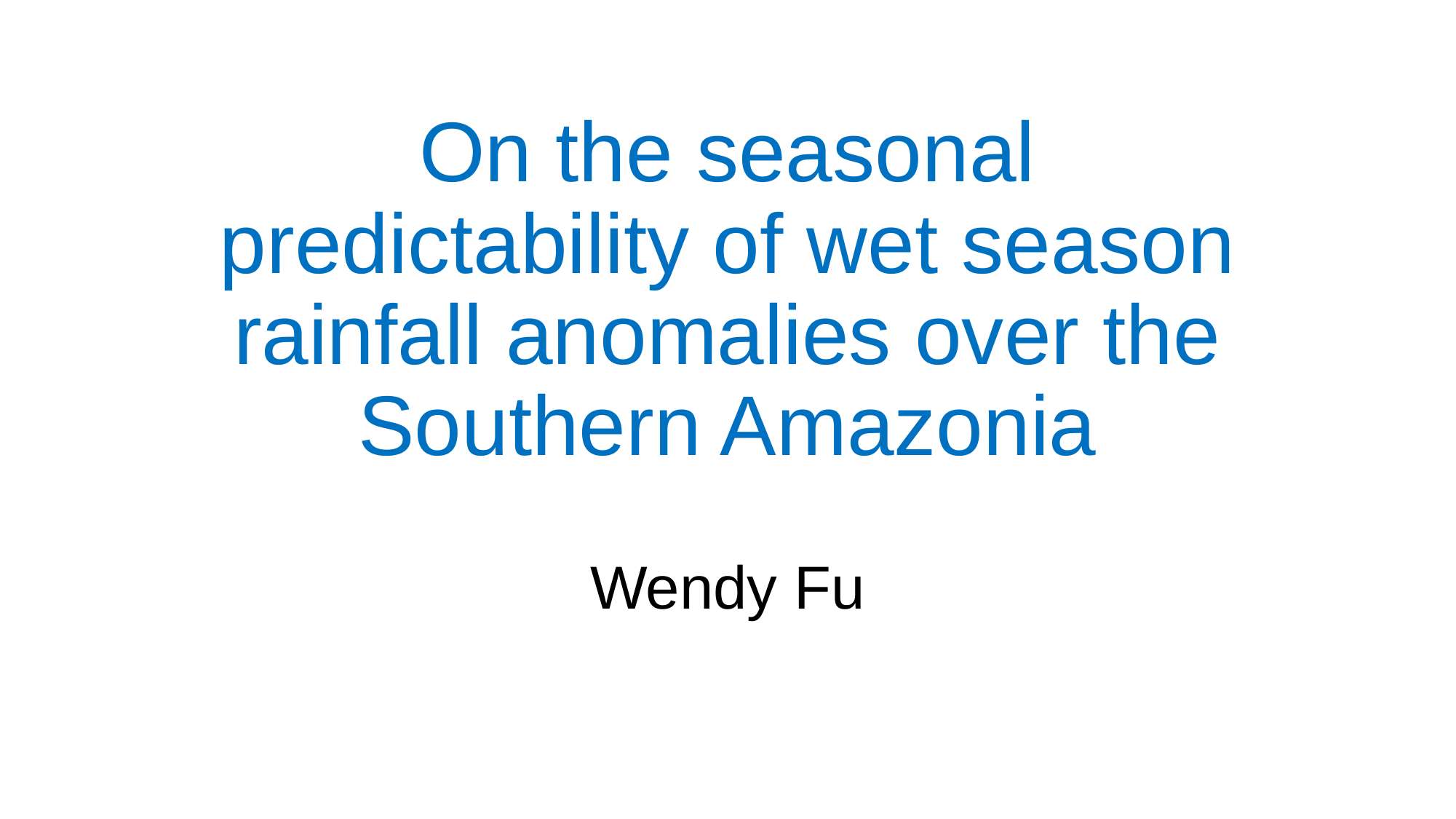

# On the seasonal predictability of wet season rainfall anomalies over the Southern Amazonia
Wendy Fu